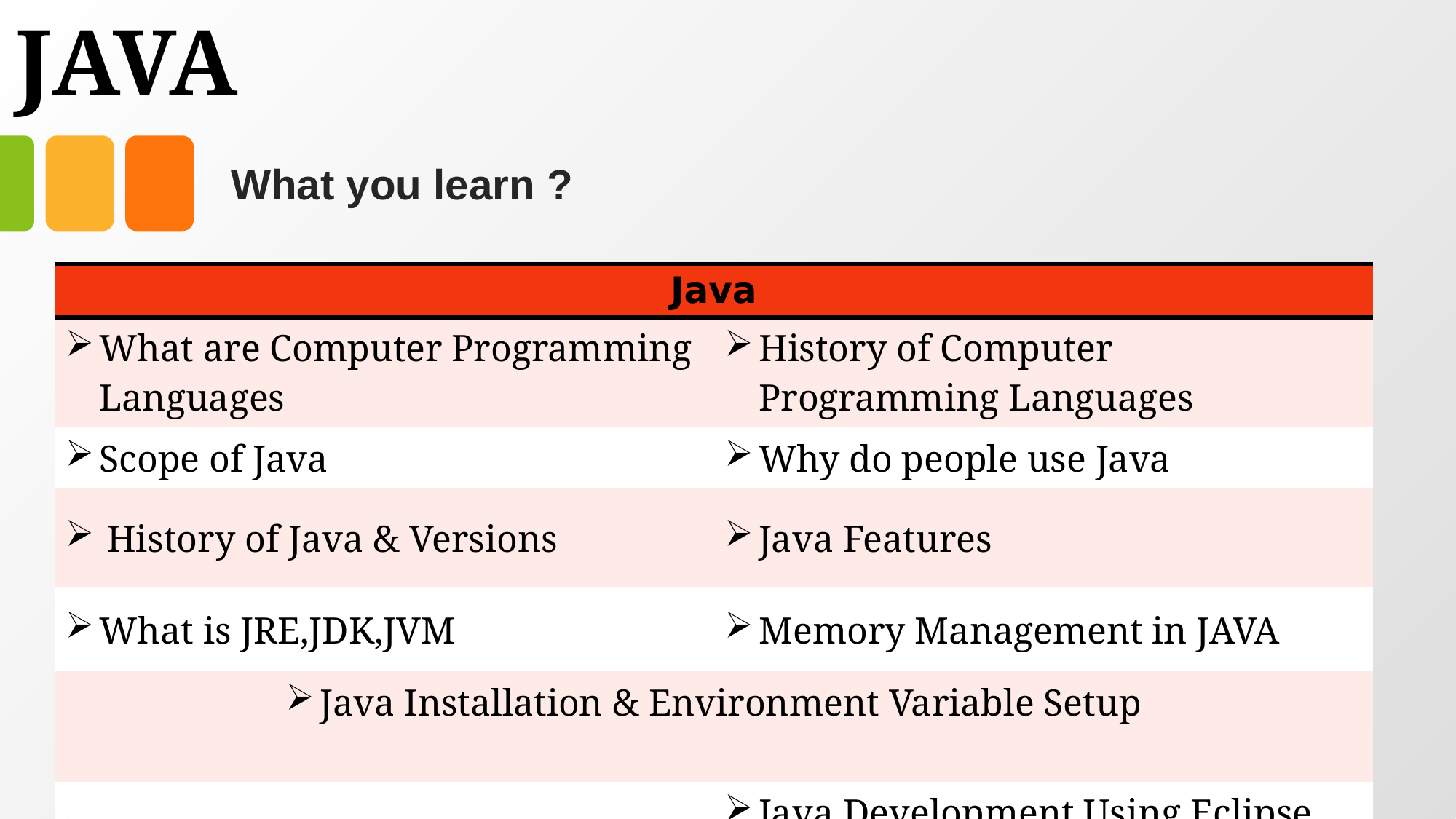

# JAVA
What you learn ?
| Java |  |
| --- | --- |
| What are Computer Programming Languages | History of Computer Programming Languages |
| Scope of Java | Why do people use Java |
| History of Java & Versions | Java Features |
| What is JRE,JDK,JVM | Memory Management in JAVA |
| Java Installation & Environment Variable Setup |  |
| Compiling & Running the Program | Java Development Using Eclipse IDE |